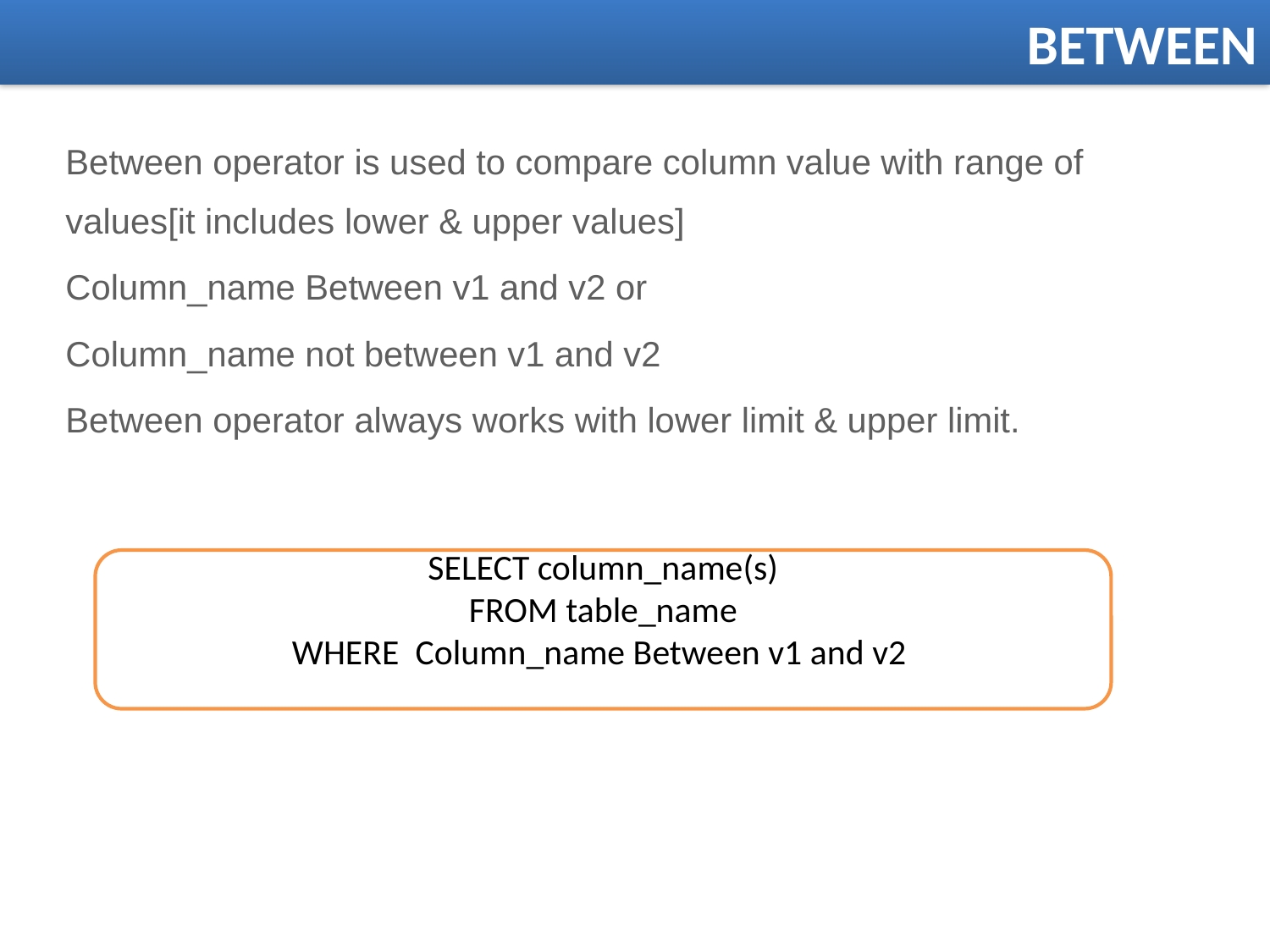

BETWEEN
Between operator is used to compare column value with range of values[it includes lower & upper values]
Column_name Between v1 and v2 or
Column_name not between v1 and v2
Between operator always works with lower limit & upper limit.

SELECT column_name(s)
FROM table_name
WHERE  Column_name Between v1 and v2